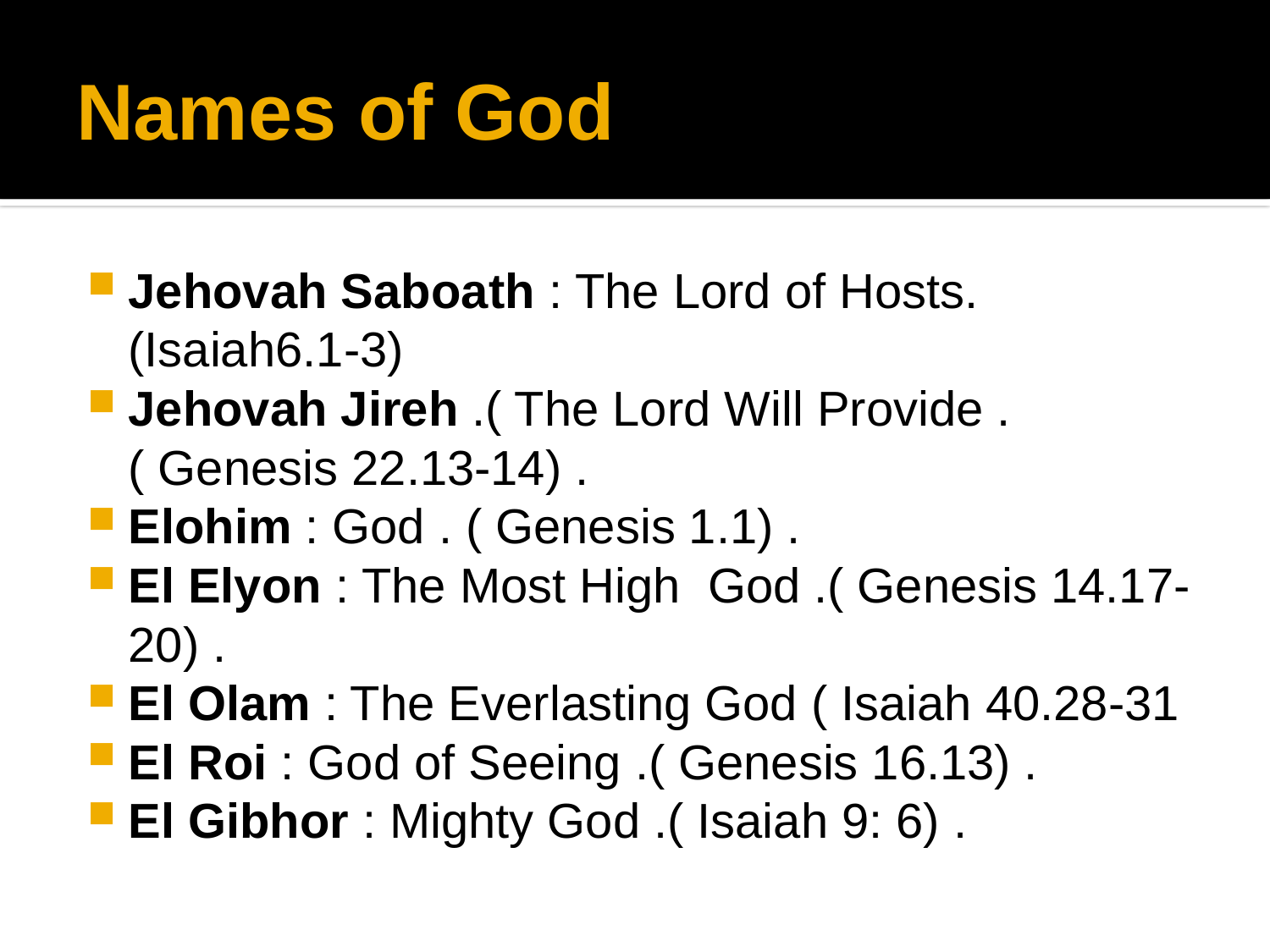

# Names of God
Jehovah Saboath : The Lord of Hosts.(Isaiah6.1-3)
Jehovah Jireh .( The Lord Will Provide .( Genesis 22.13-14) .
Elohim : God . ( Genesis 1.1) .
El Elyon : The Most High  God .( Genesis 14.17-20) .
El Olam : The Everlasting God ( Isaiah 40.28-31
El Roi : God of Seeing .( Genesis 16.13) .
El Gibhor : Mighty God .( Isaiah 9: 6) .